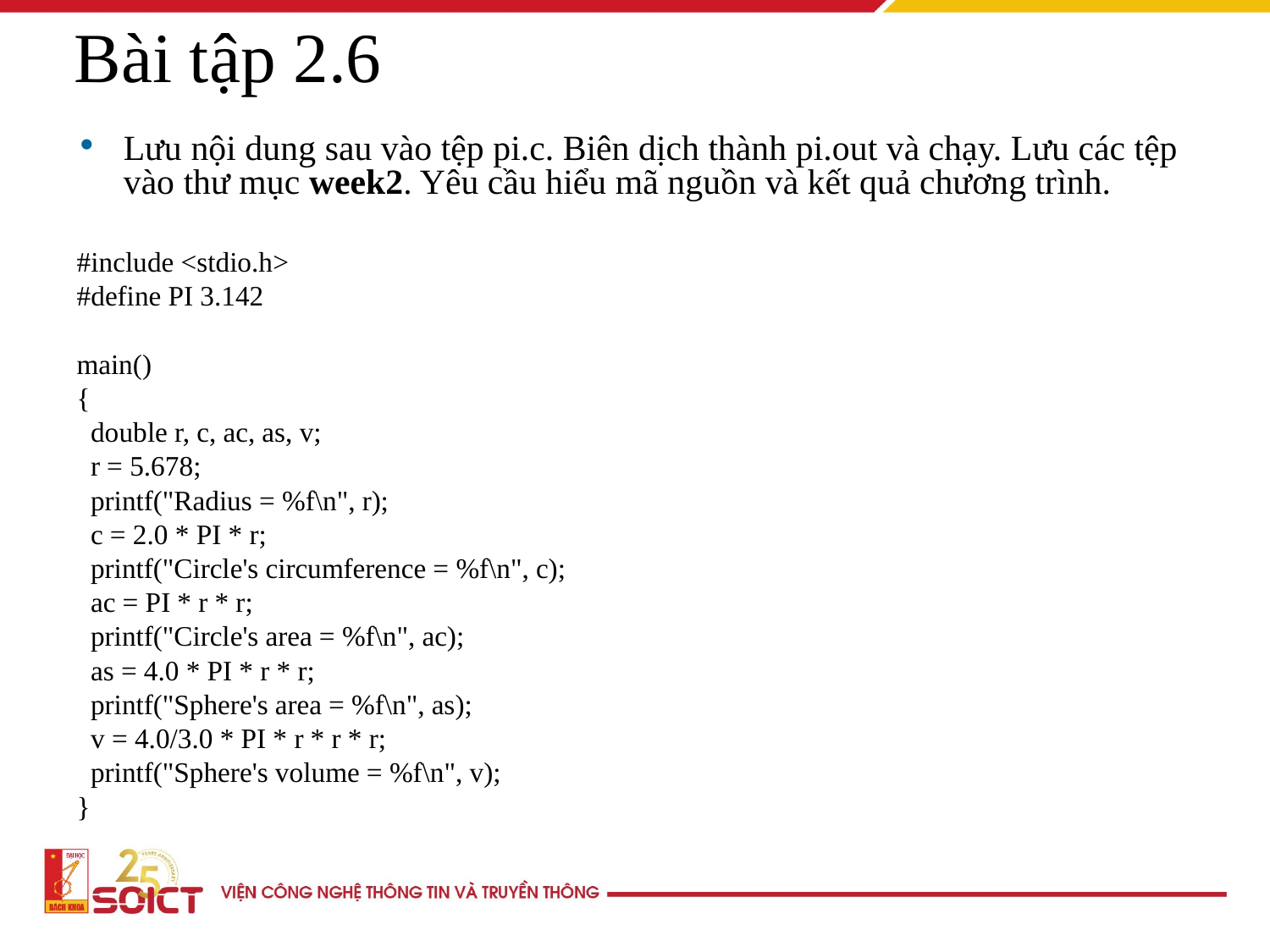

Bài tập 2.6
Lưu nội dung sau vào tệp pi.c. Biên dịch thành pi.out và chạy. Lưu các tệp vào thư mục week2. Yêu cầu hiểu mã nguồn và kết quả chương trình.

#include <stdio.h>
#define PI 3.142

main()
{
  double r, c, ac, as, v;
  r = 5.678;
  printf("Radius = %f\n", r);
  c = 2.0 * PI * r;
  printf("Circle's circumference = %f\n", c);
  ac = PI * r * r;
  printf("Circle's area = %f\n", ac);
  as = 4.0 * PI * r * r;
  printf("Sphere's area = %f\n", as);
  v = 4.0/3.0 * PI * r * r * r;
  printf("Sphere's volume = %f\n", v);
}